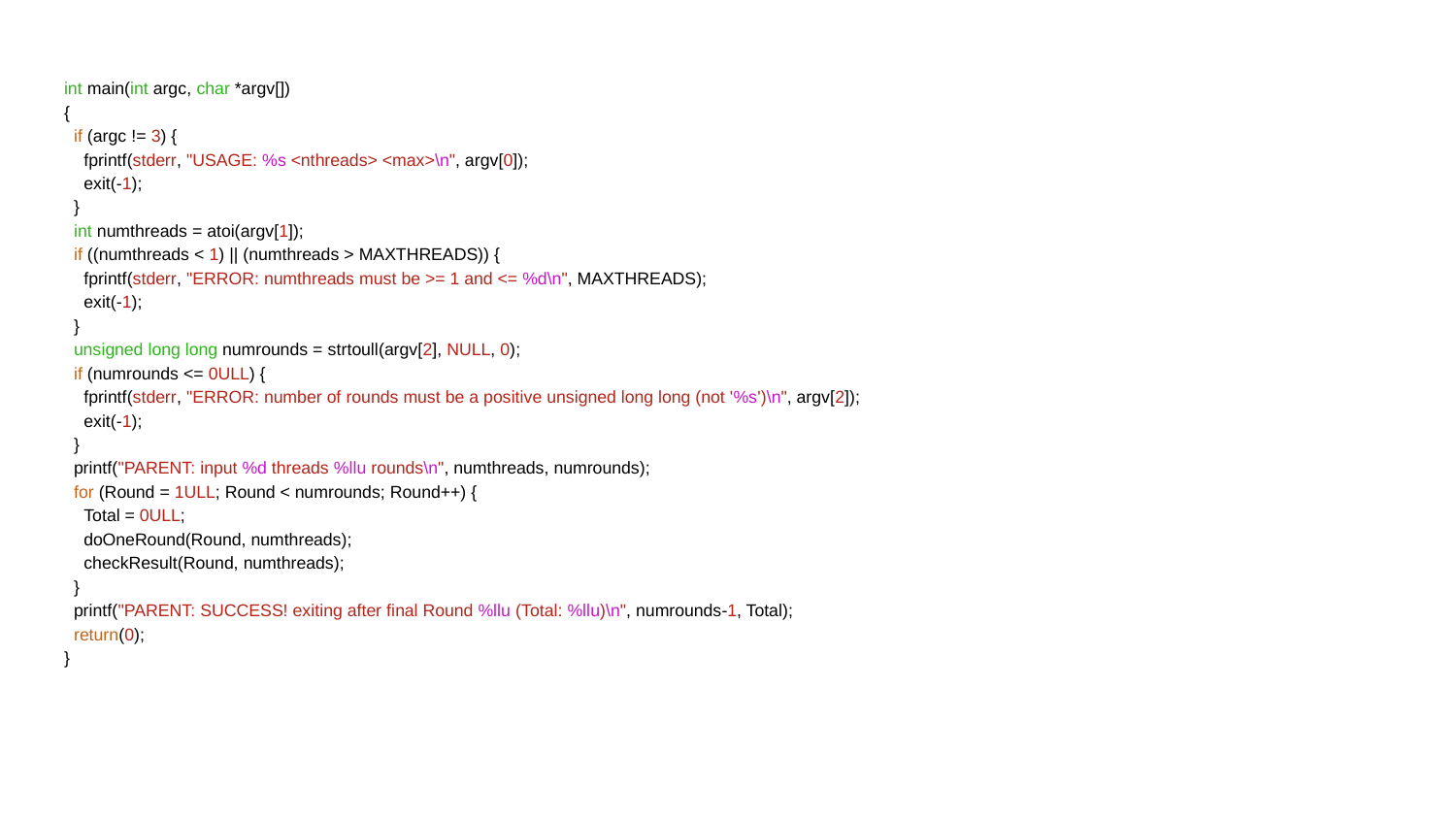

int main(int argc, char *argv[])
{
  if (argc != 3) {
    fprintf(stderr, "USAGE: %s <nthreads> <max>\n", argv[0]);
    exit(-1);
  }
  int numthreads = atoi(argv[1]);
  if ((numthreads < 1) || (numthreads > MAXTHREADS)) {
    fprintf(stderr, "ERROR: numthreads must be >= 1 and <= %d\n", MAXTHREADS);
    exit(-1);
  }
  unsigned long long numrounds = strtoull(argv[2], NULL, 0);
  if (numrounds <= 0ULL) {
    fprintf(stderr, "ERROR: number of rounds must be a positive unsigned long long (not '%s')\n", argv[2]);
    exit(-1);
  }
  printf("PARENT: input %d threads %llu rounds\n", numthreads, numrounds);
  for (Round = 1ULL; Round < numrounds; Round++) {
    Total = 0ULL;
    doOneRound(Round, numthreads);
    checkResult(Round, numthreads);
  }
  printf("PARENT: SUCCESS! exiting after final Round %llu (Total: %llu)\n", numrounds-1, Total);
  return(0);
}